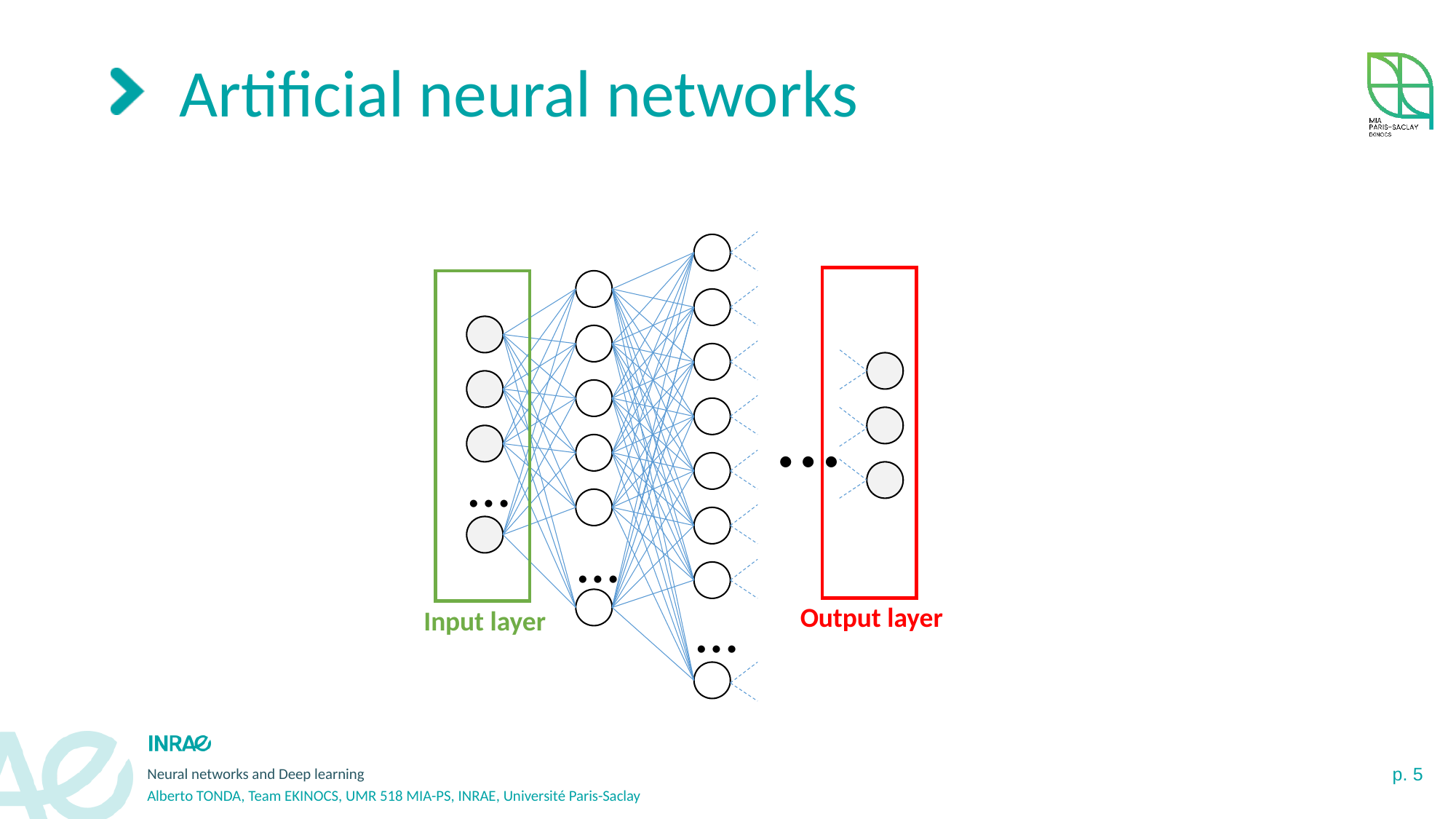

# Artificial neural networks

…

…

…

…

Output layer
Input layer